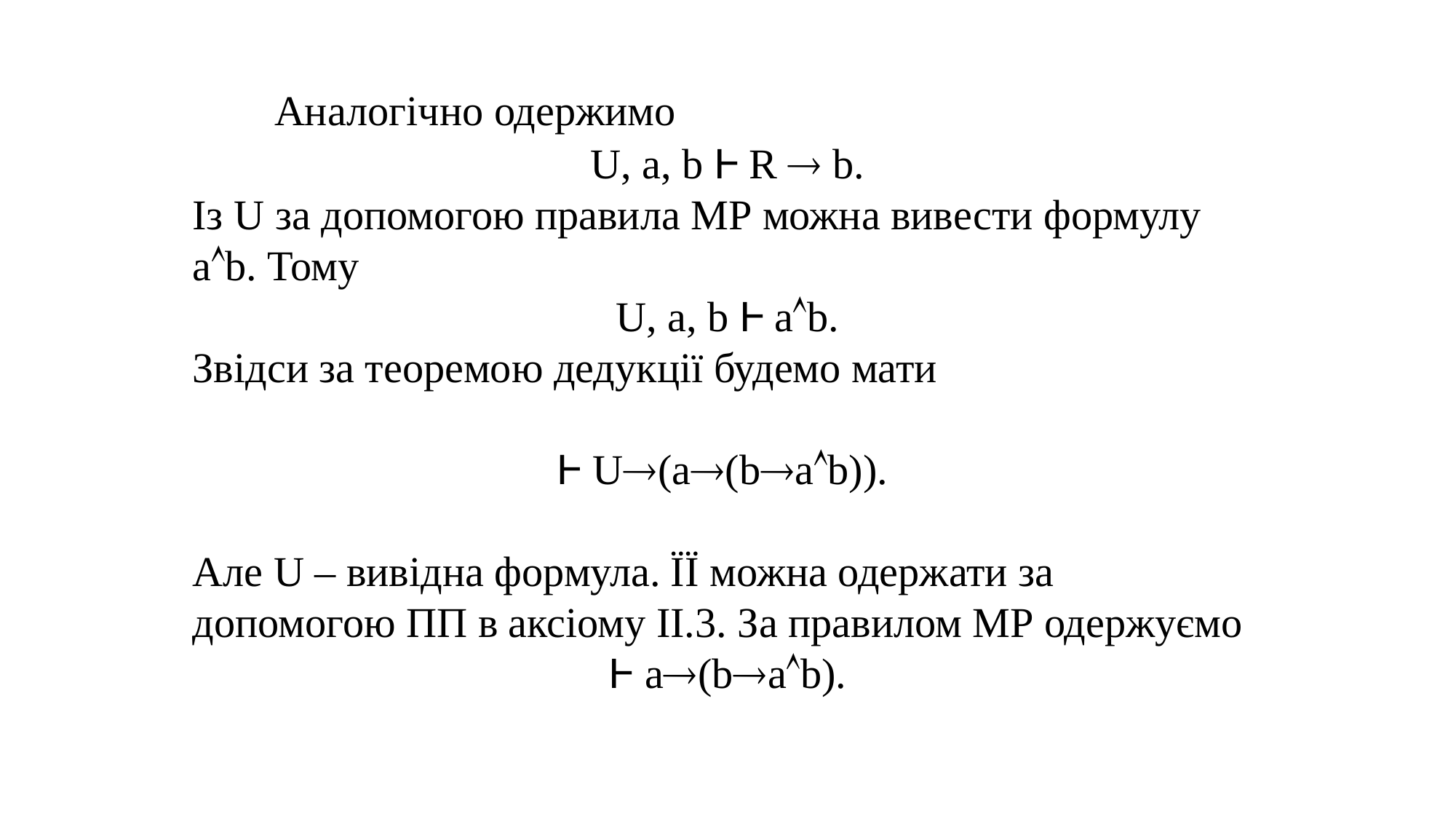

Аналогічно одержимо
U, a, b Ⱶ R → b.
Із U за допомогою правила МР можна вивести формулу a∧b. Тому
U, a, b Ⱶ a∧b.
Звідси за теоремою дедукції будемо мати

Ⱶ U→(a→(b→a∧b)).

Але U – вивідна формула. ЇЇ можна одержати за допомогою ПП в аксіому II.3. За правилом МР одержуємо
Ⱶ a→(b→a∧b).